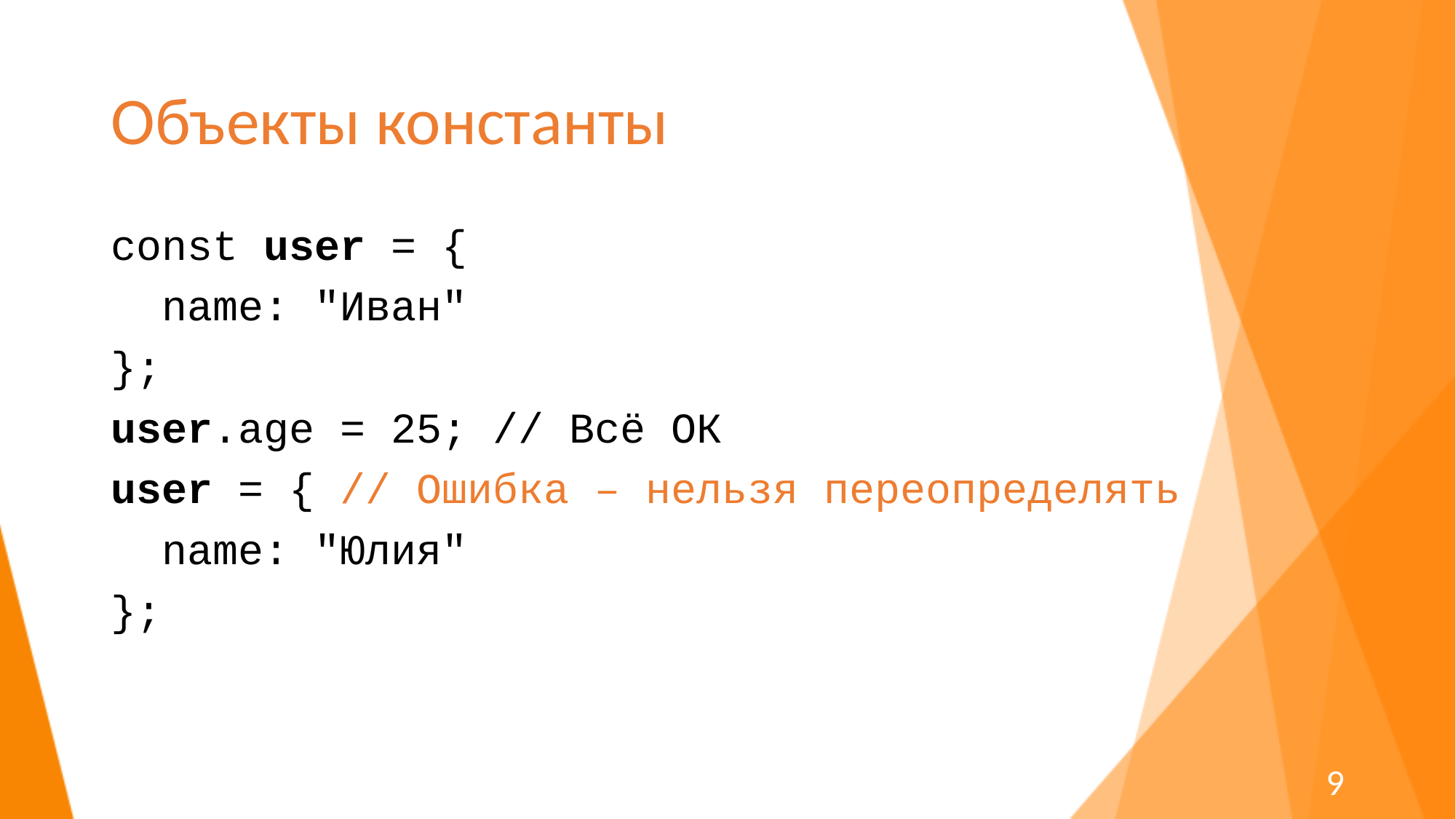

# Объекты константы
const user = {
  name: "Иван"
};
user.age = 25; // Всё ОК
user = { // Ошибка – нельзя переопределять
  name: "Юлия"
};
9